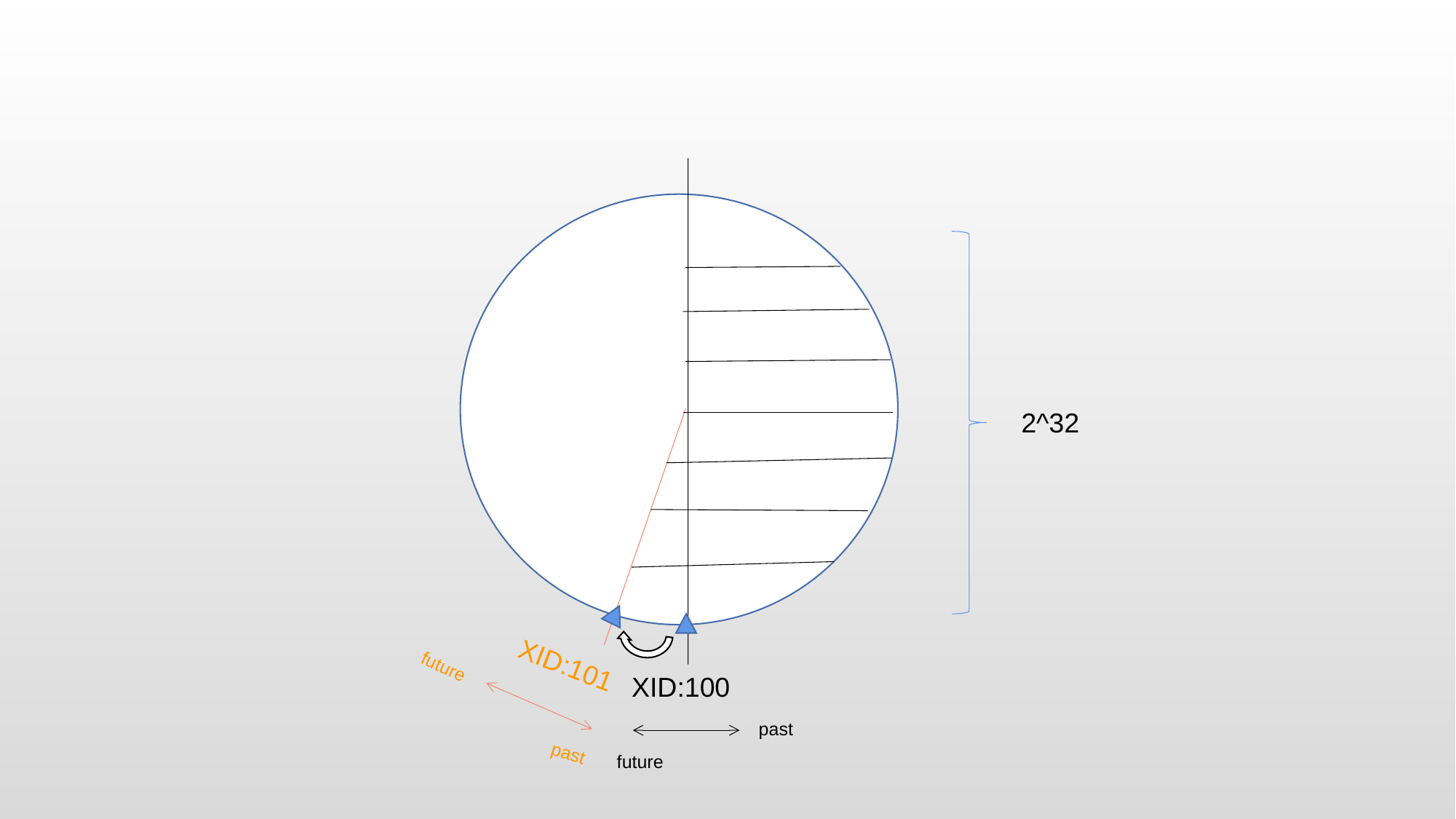

2^32

XID:101
future
XID:100
past
past
future